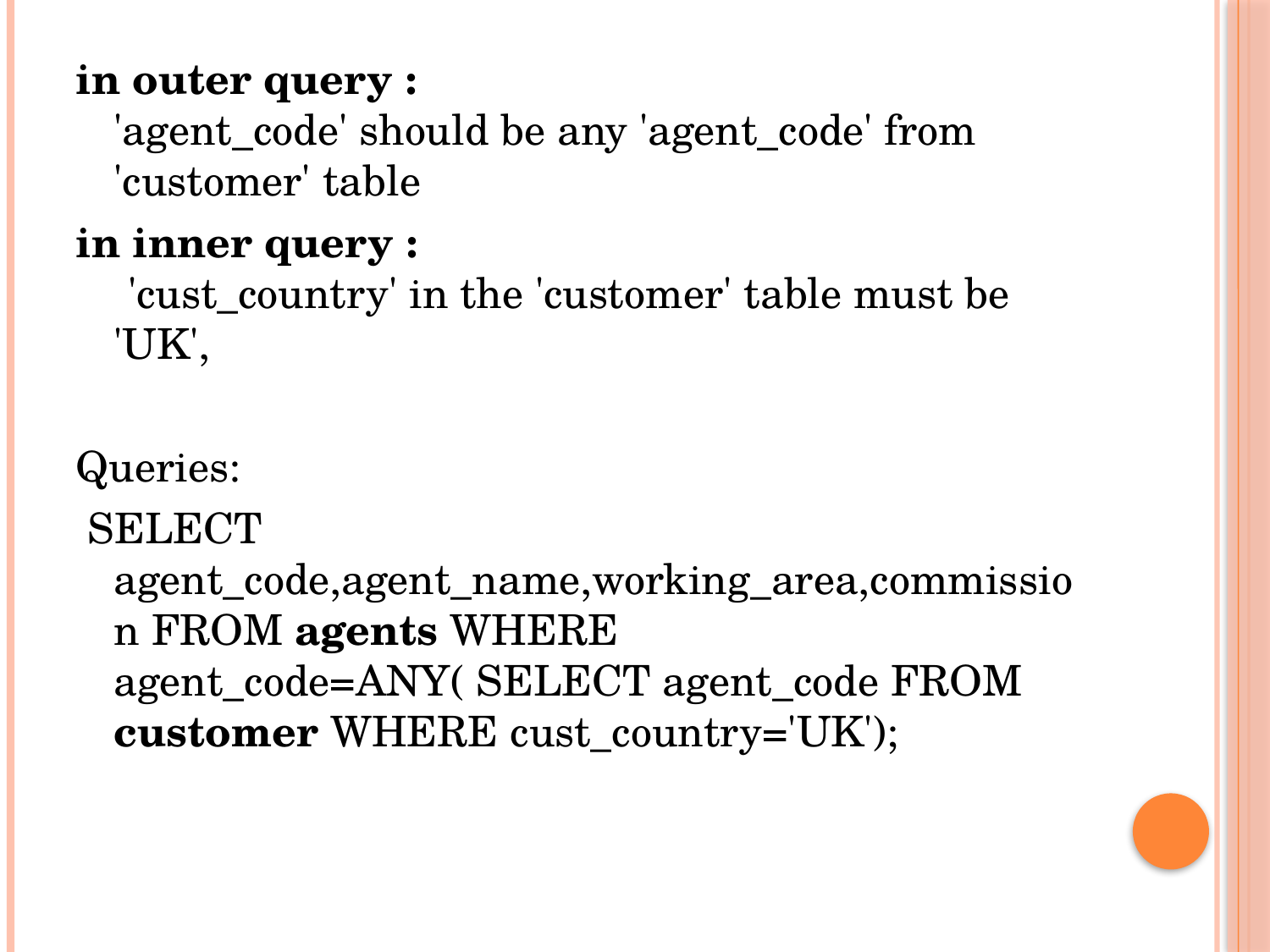

in outer query : 
'agent_code' should be any 'agent_code' from 'customer' table
in inner query : 
 'cust_country' in the 'customer' table must be 'UK',

Queries:
 SELECT agent_code,agent_name,working_area,commission FROM agents WHERE agent_code=ANY( SELECT agent_code FROM customer WHERE cust_country='UK');